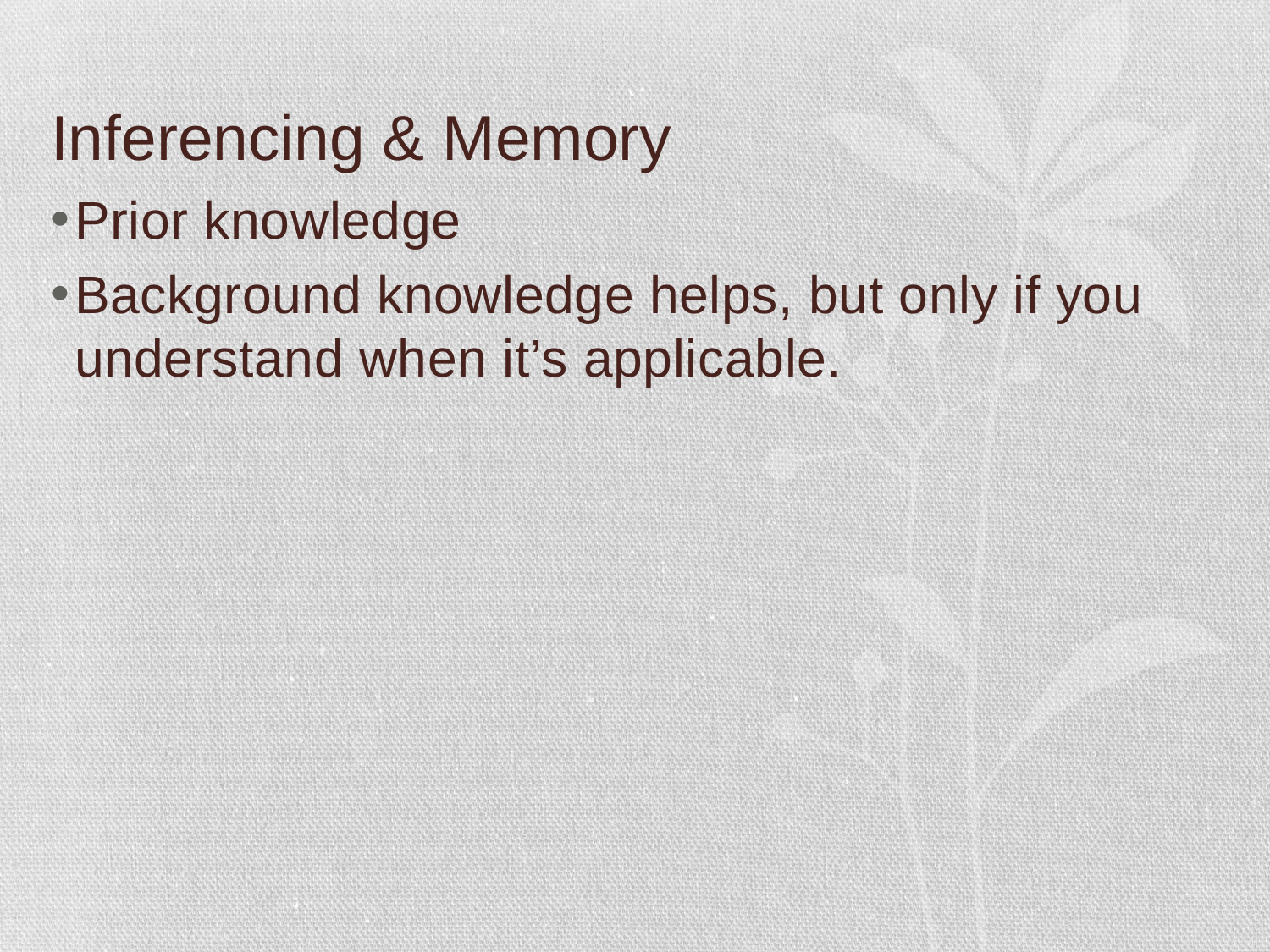

# Inferencing & Memory
Prior knowledge
Background knowledge helps, but only if you understand when it’s applicable.